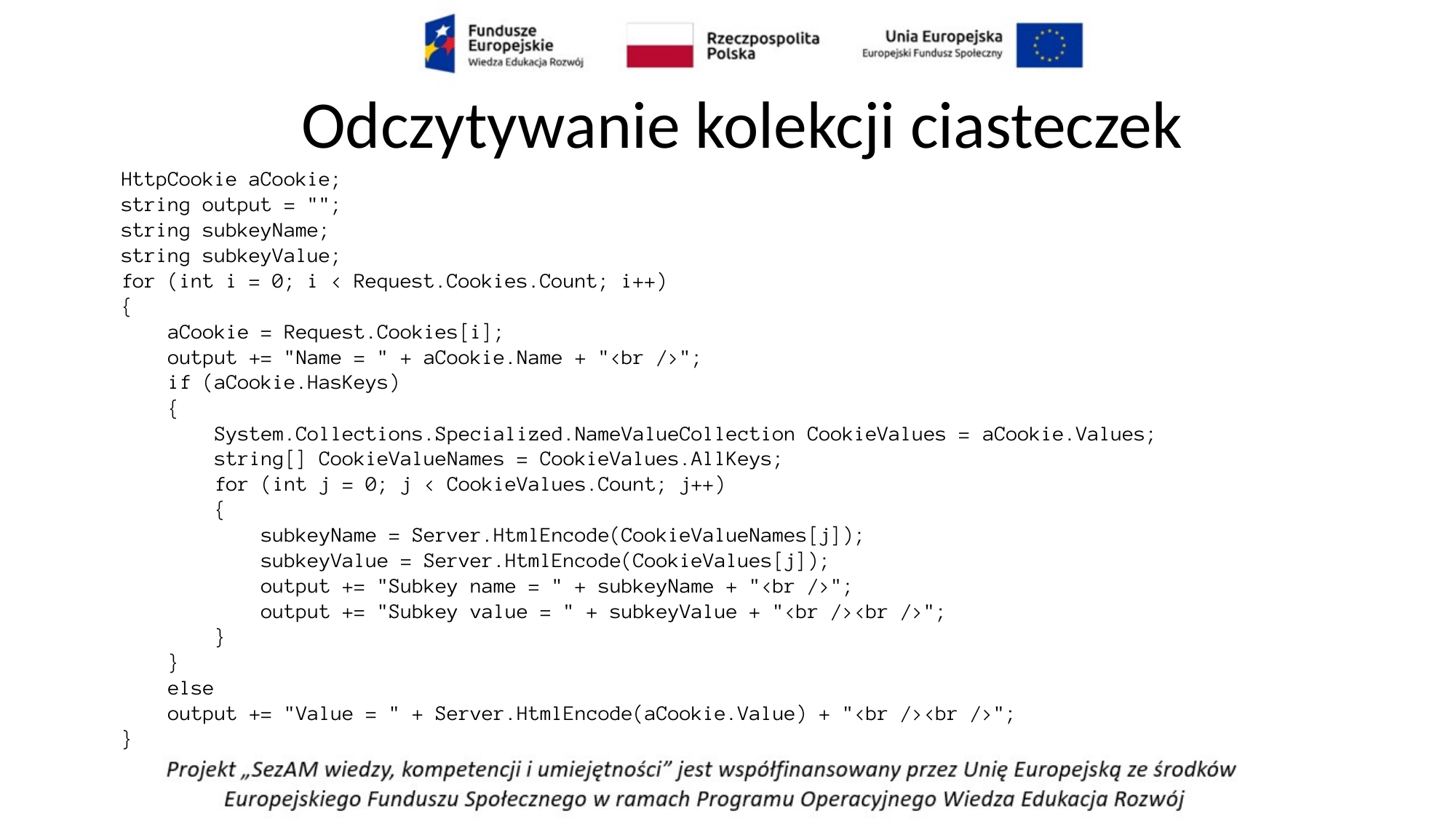

# Odczytywanie kolekcji ciasteczek
HttpCookie aCookie;
string output = "";
string subkeyName;
string subkeyValue;
for (int i = 0; i < Request.Cookies.Count; i++)
{
    aCookie = Request.Cookies[i];
    output += "Name = " + aCookie.Name + "<br />";
    if (aCookie.HasKeys)
    {
        System.Collections.Specialized.NameValueCollection CookieValues = aCookie.Values;
        string[] CookieValueNames = CookieValues.AllKeys;
        for (int j = 0; j < CookieValues.Count; j++)
        {
            subkeyName = Server.HtmlEncode(CookieValueNames[j]);
            subkeyValue = Server.HtmlEncode(CookieValues[j]);
            output += "Subkey name = " + subkeyName + "<br />";
            output += "Subkey value = " + subkeyValue + "<br /><br />";
        }
    }
    else
    output += "Value = " + Server.HtmlEncode(aCookie.Value) + "<br /><br />";
}